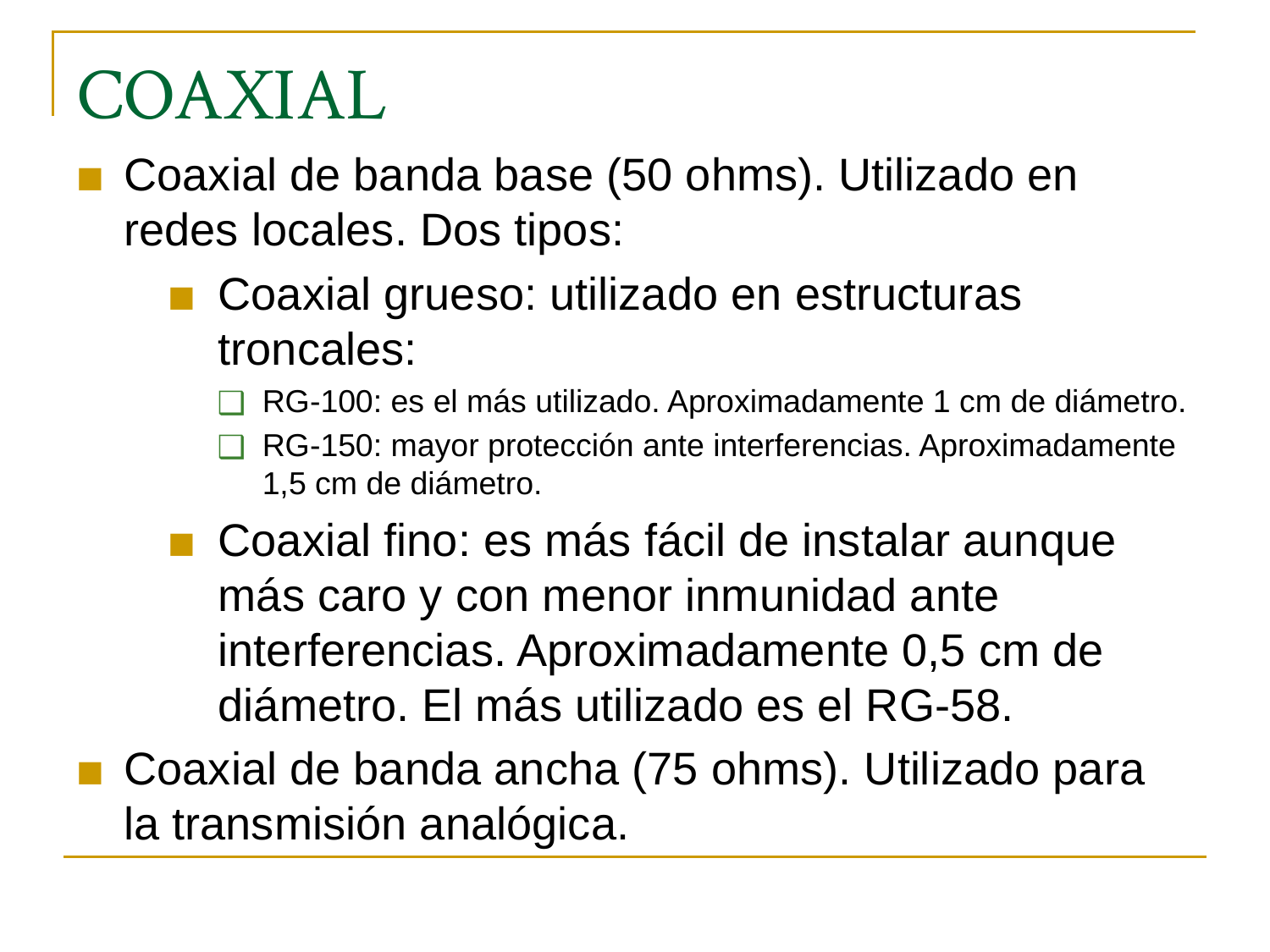

# COAXIAL
Coaxial de banda base (50 ohms). Utilizado en redes locales. Dos tipos:
Coaxial grueso: utilizado en estructuras troncales:
RG-100: es el más utilizado. Aproximadamente 1 cm de diámetro.
RG-150: mayor protección ante interferencias. Aproximadamente 1,5 cm de diámetro.
Coaxial fino: es más fácil de instalar aunque más caro y con menor inmunidad ante interferencias. Aproximadamente 0,5 cm de diámetro. El más utilizado es el RG-58.
Coaxial de banda ancha (75 ohms). Utilizado para la transmisión analógica.